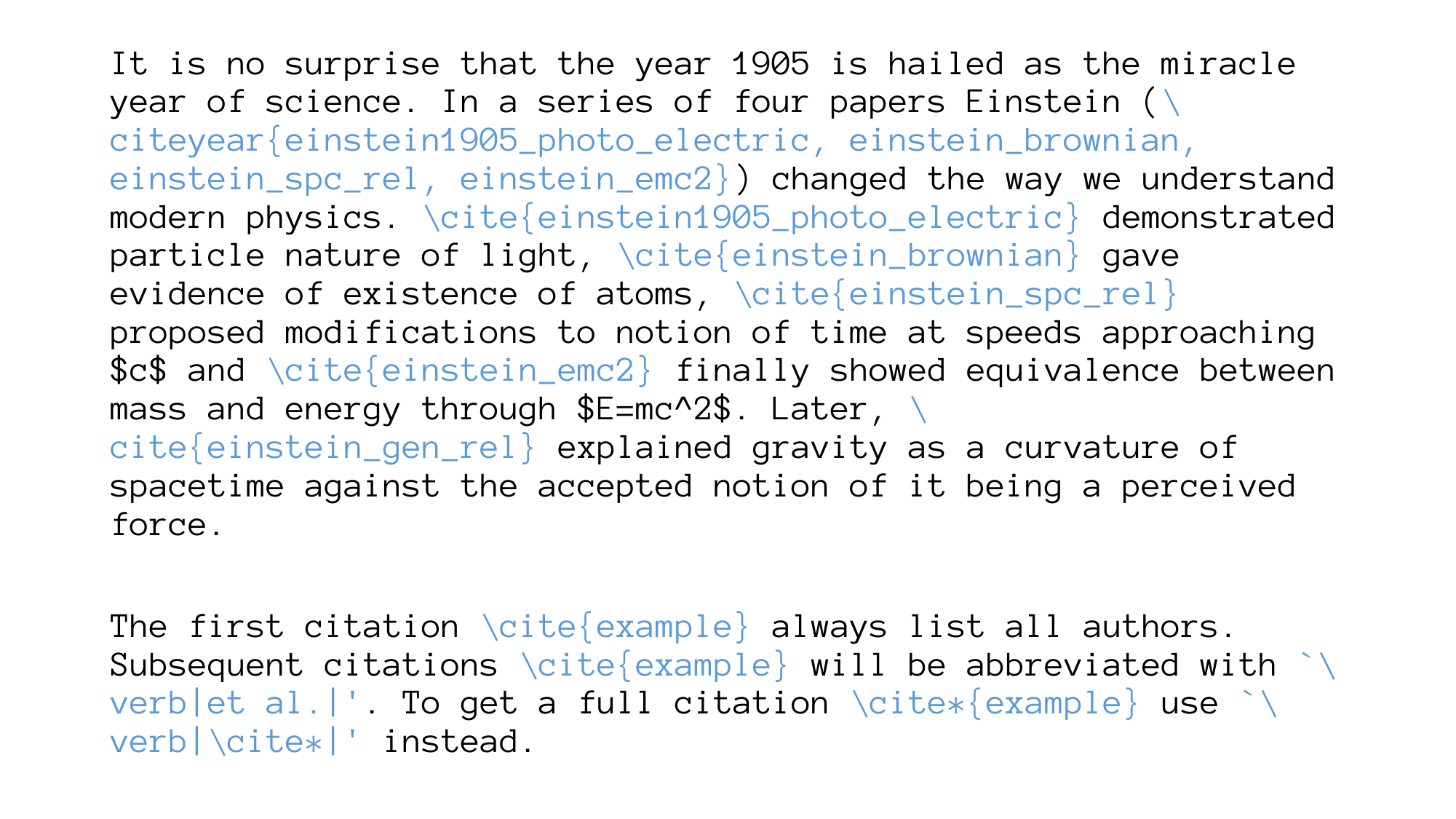

It is no surprise that the year 1905 is hailed as the miracle year of science. In a series of four papers Einstein (\citeyear{einstein1905_photo_electric, einstein_brownian, einstein_spc_rel, einstein_emc2}) changed the way we understand modern physics. \cite{einstein1905_photo_electric} demonstrated particle nature of light, \cite{einstein_brownian} gave evidence of existence of atoms, \cite{einstein_spc_rel} proposed modifications to notion of time at speeds approaching $c$ and \cite{einstein_emc2} finally showed equivalence between mass and energy through $E=mc^2$. Later, \cite{einstein_gen_rel} explained gravity as a curvature of spacetime against the accepted notion of it being a perceived force.

The first citation \cite{example} always list all authors. Subsequent citations \cite{example} will be abbreviated with `\verb|et al.|'. To get a full citation \cite*{example} use `\verb|\cite*|' instead.